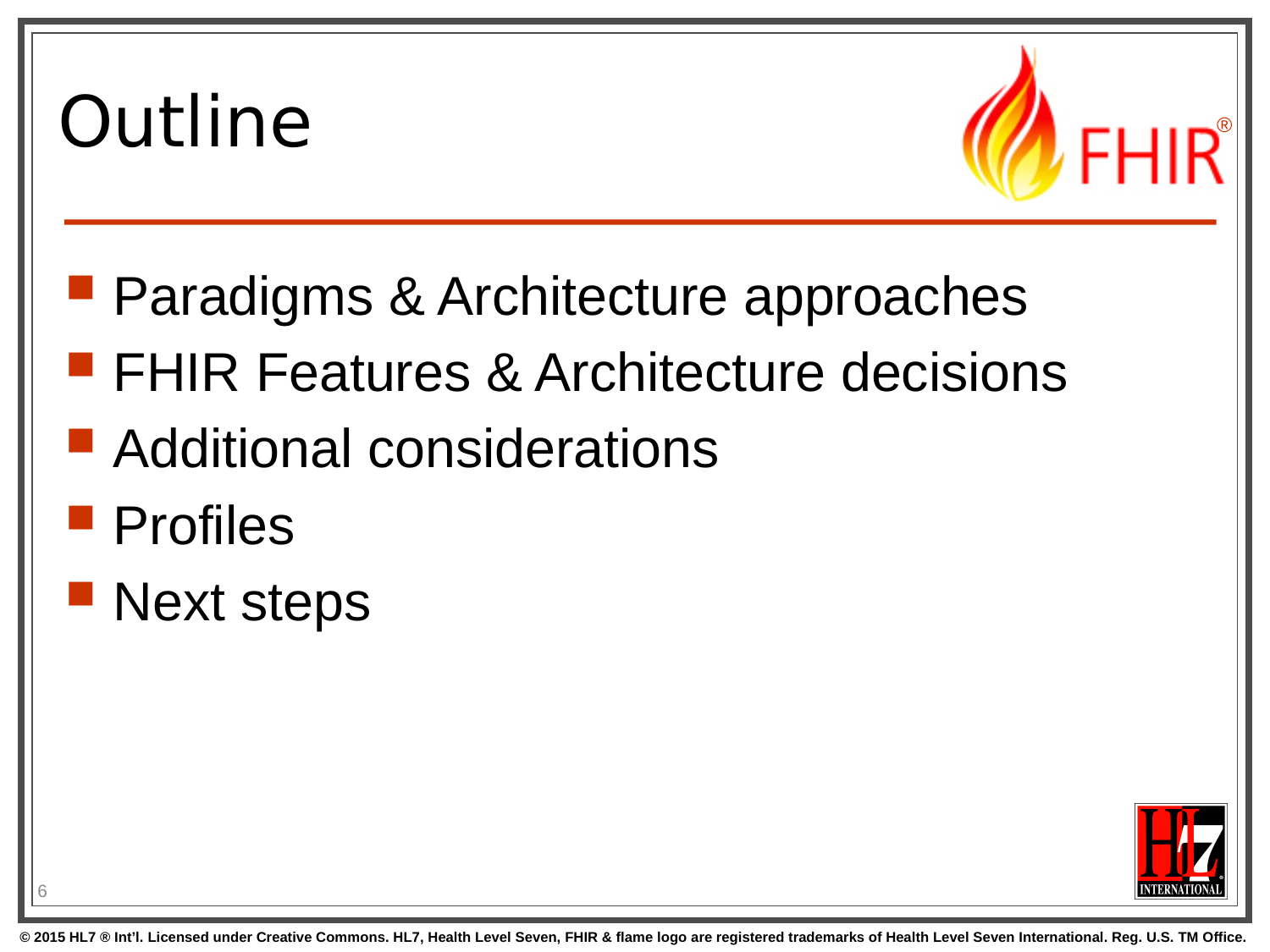

# Outline
Paradigms & Architecture approaches
FHIR Features & Architecture decisions
Additional considerations
Profiles
Next steps
6